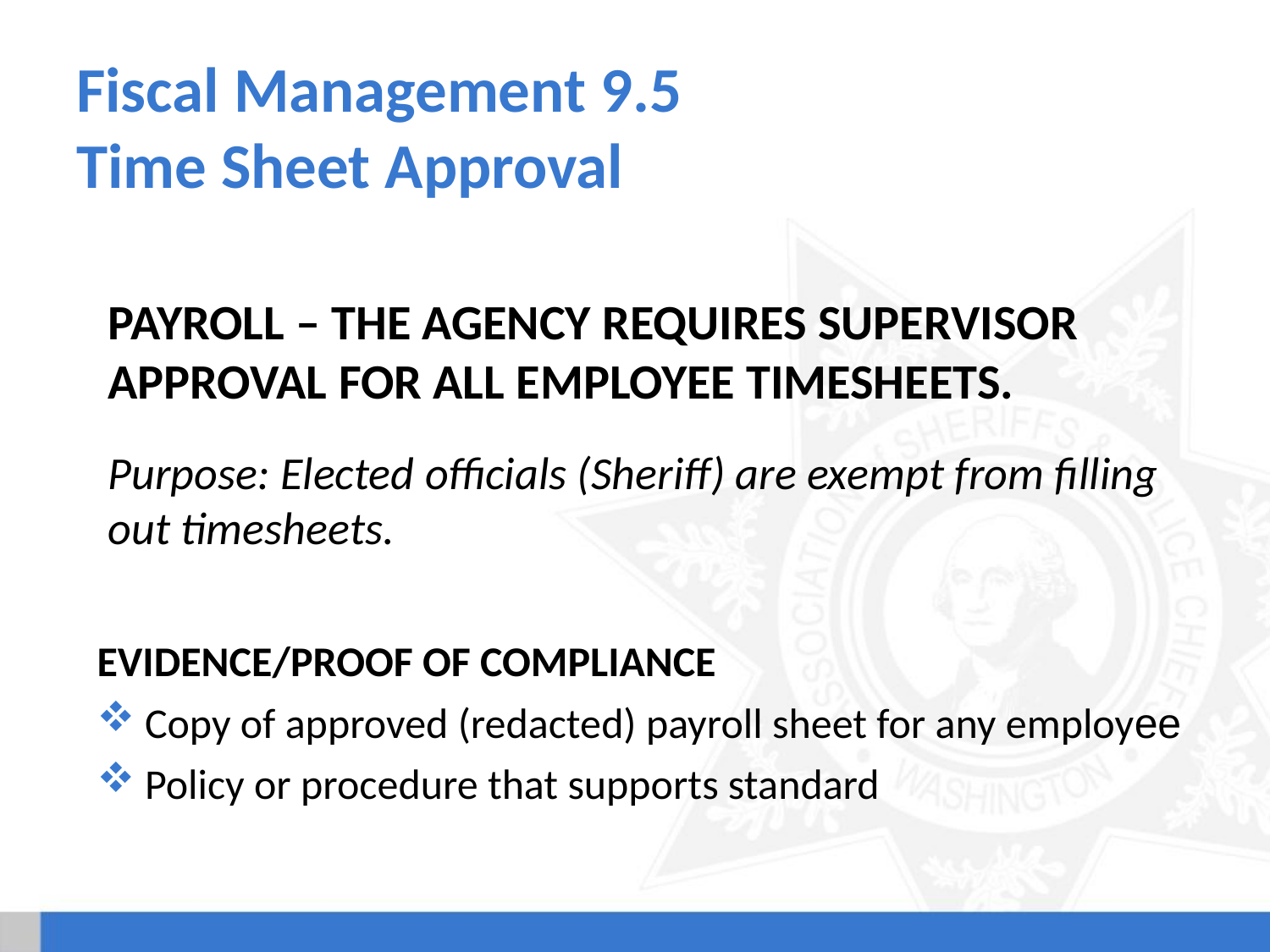

# Fiscal Management 9.5 Time Sheet Approval
Payroll – The agency requires supervisor approval for all employee timesheets.
Purpose: Elected officials (Sheriff) are exempt from filling out timesheets.
Evidence/Proof of Compliance
Copy of approved (redacted) payroll sheet for any employee
Policy or procedure that supports standard